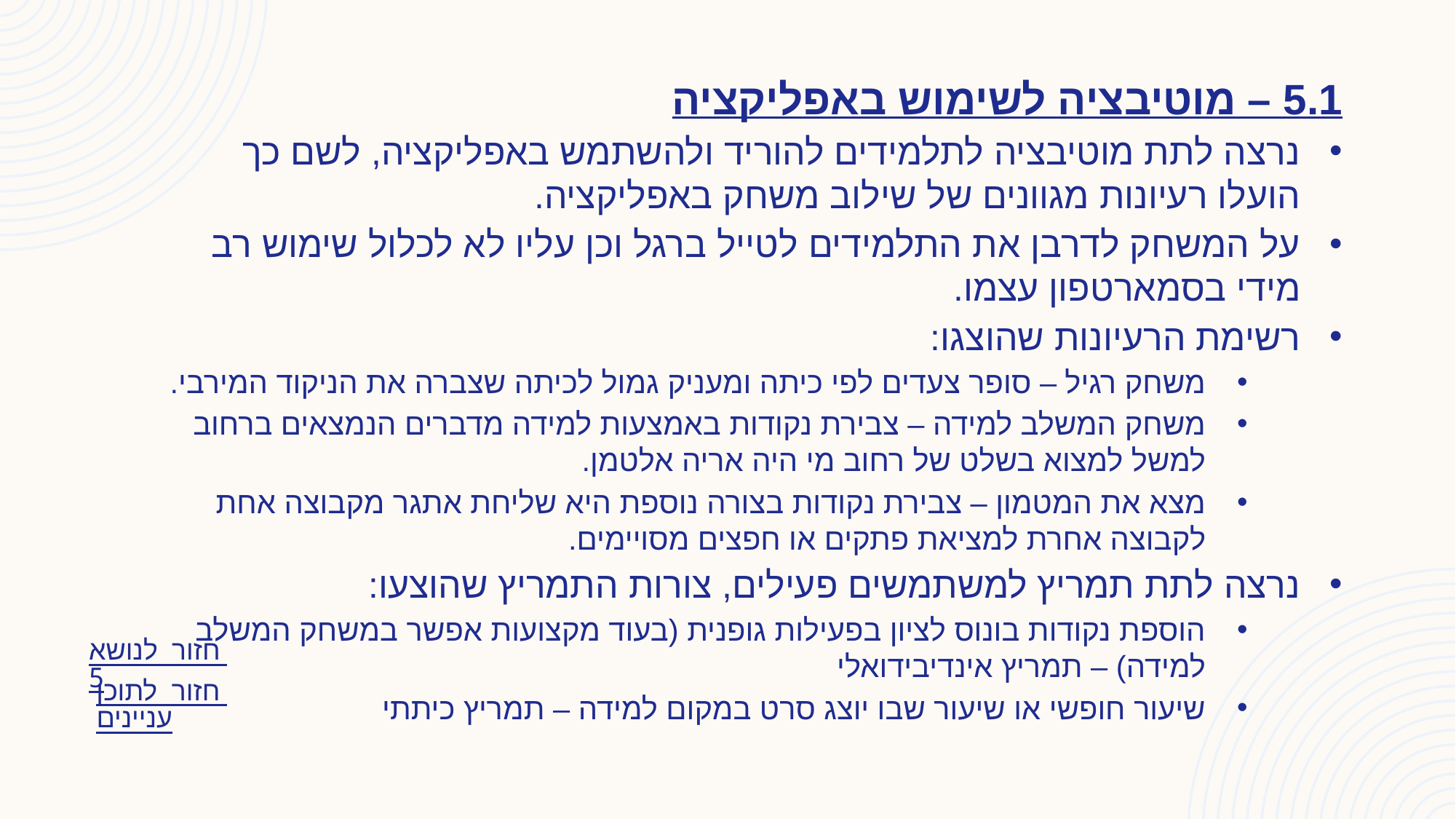

5.1 – מוטיבציה לשימוש באפליקציה
נרצה לתת מוטיבציה לתלמידים להוריד ולהשתמש באפליקציה, לשם כך הועלו רעיונות מגוונים של שילוב משחק באפליקציה.
על המשחק לדרבן את התלמידים לטייל ברגל וכן עליו לא לכלול שימוש רב מידי בסמארטפון עצמו.
רשימת הרעיונות שהוצגו:
משחק רגיל – סופר צעדים לפי כיתה ומעניק גמול לכיתה שצברה את הניקוד המירבי.
משחק המשלב למידה – צבירת נקודות באמצעות למידה מדברים הנמצאים ברחוב למשל למצוא בשלט של רחוב מי היה אריה אלטמן.
מצא את המטמון – צבירת נקודות בצורה נוספת היא שליחת אתגר מקבוצה אחת לקבוצה אחרת למציאת פתקים או חפצים מסויימים.
נרצה לתת תמריץ למשתמשים פעילים, צורות התמריץ שהוצעו:
הוספת נקודות בונוס לציון בפעילות גופנית (בעוד מקצועות אפשר במשחק המשלב
למידה) – תמריץ אינדיבידואלי
שיעור חופשי או שיעור שבו יוצג סרט במקום למידה – תמריץ כיתתי
חזור לנושא 5
חזור לתוכן עניינים